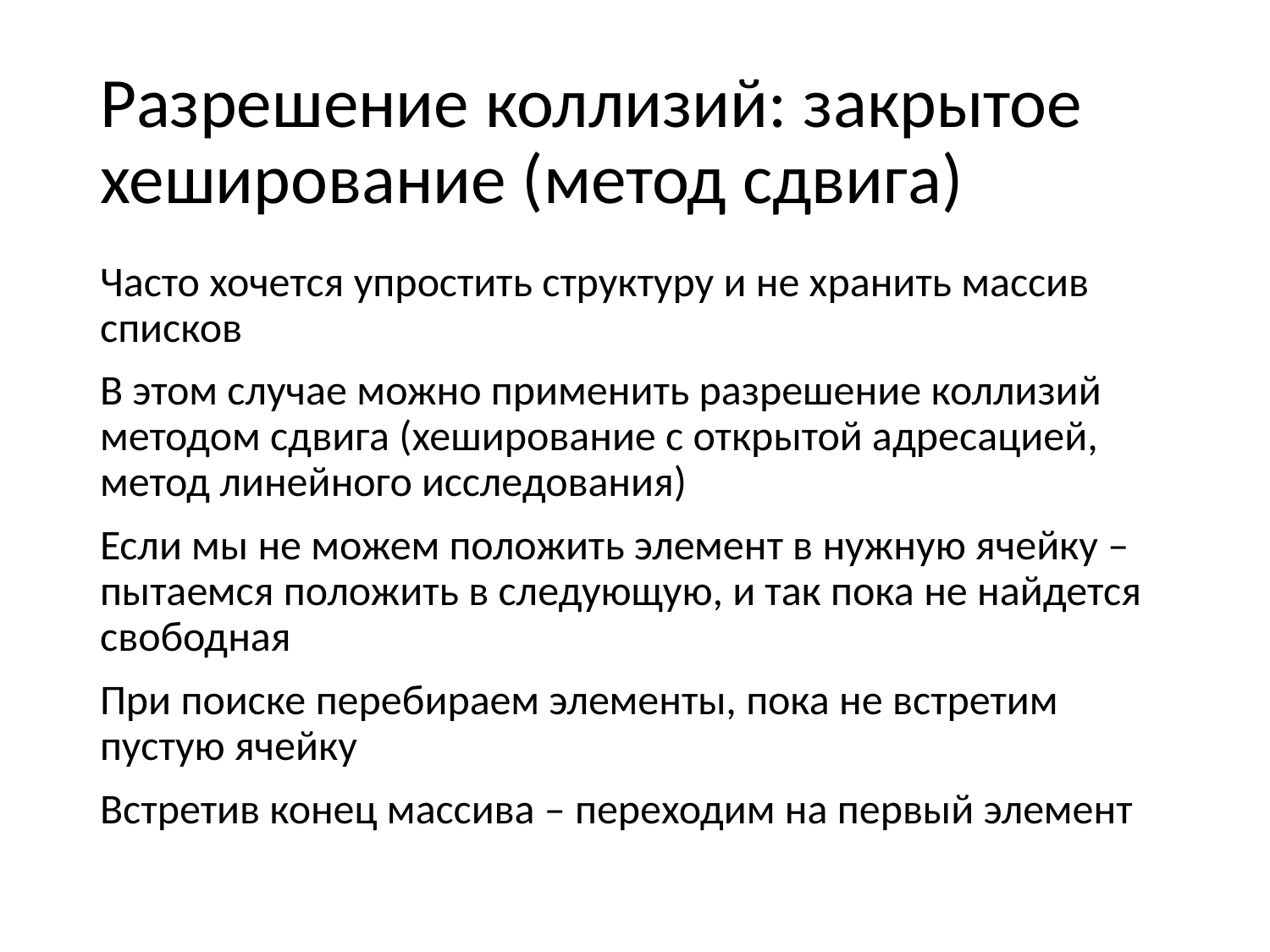

# Разрешение коллизий: закрытое хеширование (метод сдвига)
Часто хочется упростить структуру и не хранить массив списков
В этом случае можно применить разрешение коллизий методом сдвига (хеширование с открытой адресацией, метод линейного исследования)
Если мы не можем положить элемент в нужную ячейку – пытаемся положить в следующую, и так пока не найдется свободная
При поиске перебираем элементы, пока не встретим пустую ячейку
Встретив конец массива – переходим на первый элемент